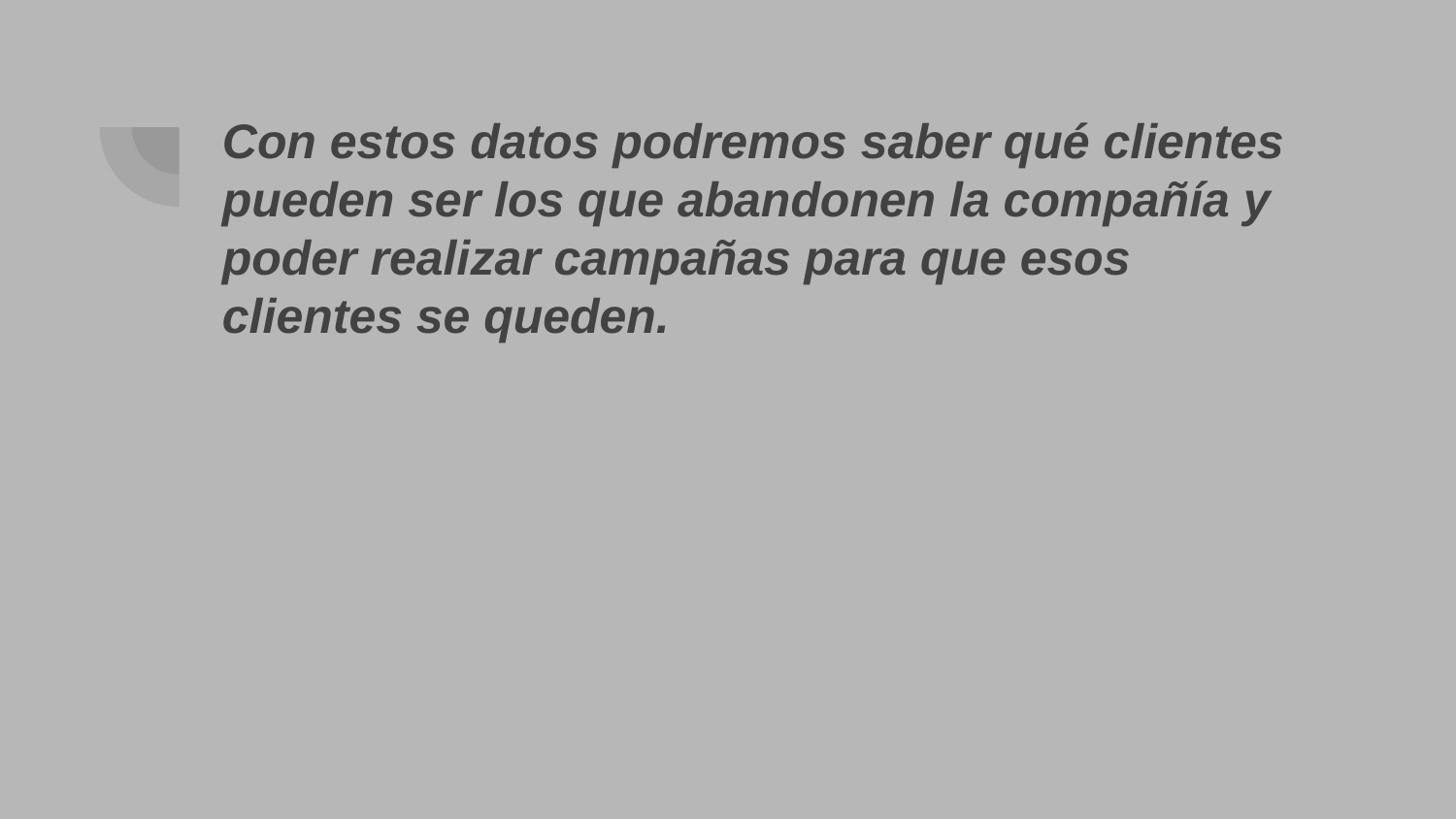

# Con estos datos podremos saber qué clientes pueden ser los que abandonen la compañía y poder realizar campañas para que esos clientes se queden.